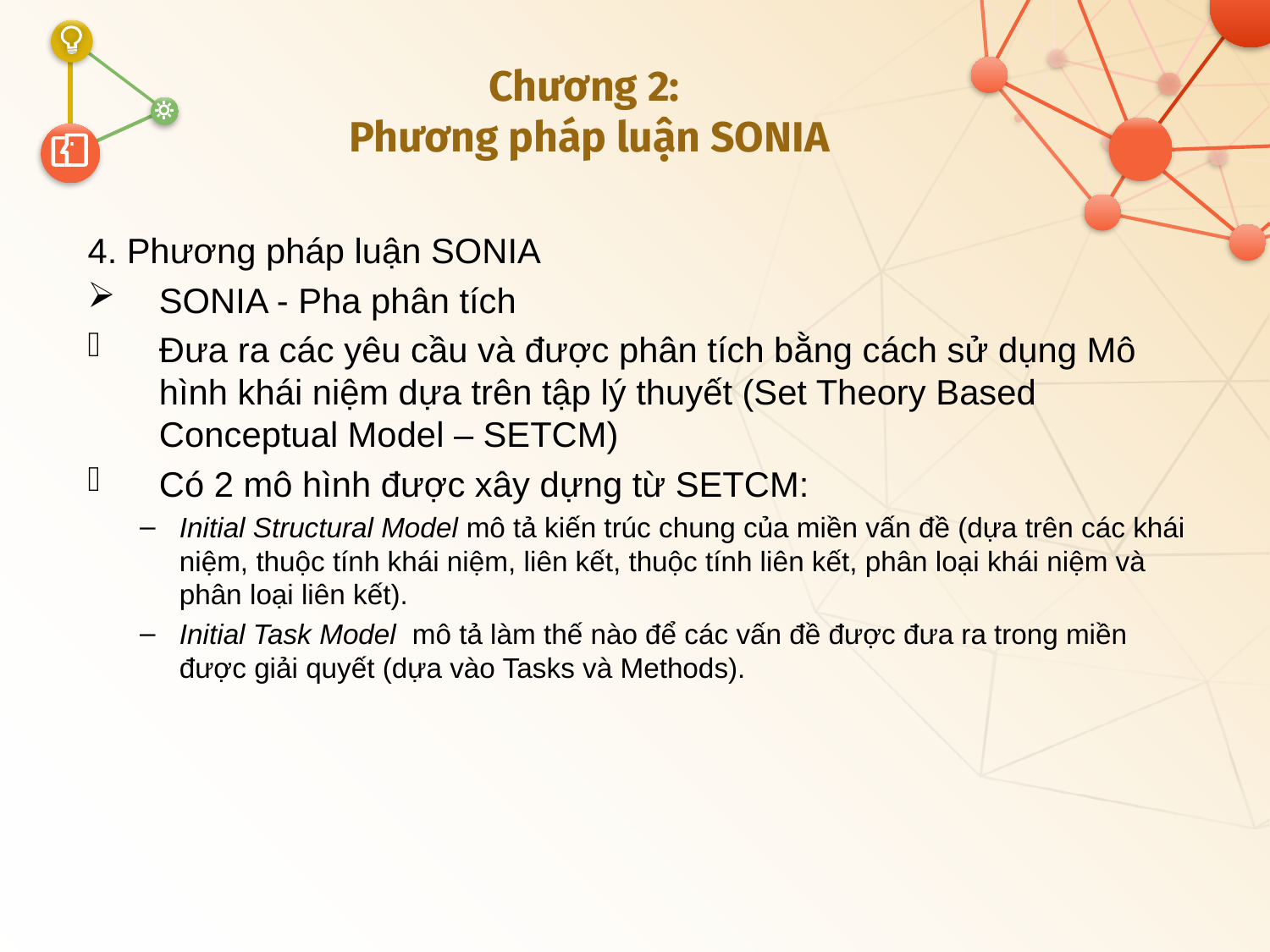

# Chương 2: Phương pháp luận SONIA
4. Phương pháp luận SONIA
SONIA - Pha phân tích
Đưa ra các yêu cầu và được phân tích bằng cách sử dụng Mô hình khái niệm dựa trên tập lý thuyết (Set Theory Based Conceptual Model – SETCM)
Có 2 mô hình được xây dựng từ SETCM:
Initial Structural Model mô tả kiến trúc chung của miền vấn đề (dựa trên các khái niệm, thuộc tính khái niệm, liên kết, thuộc tính liên kết, phân loại khái niệm và phân loại liên kết).
Initial Task Model  mô tả làm thế nào để các vấn đề được đưa ra trong miền được giải quyết (dựa vào Tasks và Methods).